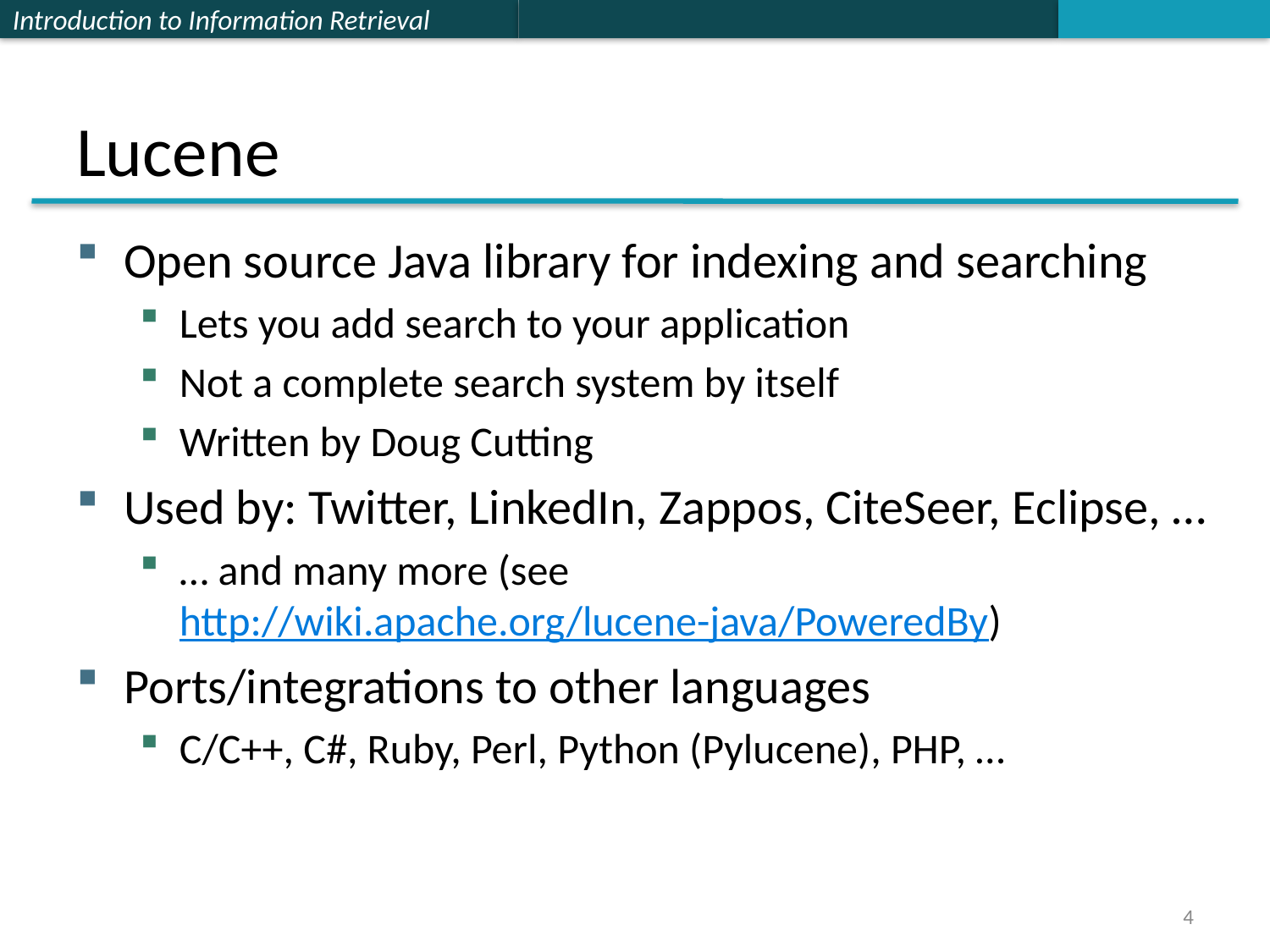

# Lucene
Open source Java library for indexing and searching
Lets you add search to your application
Not a complete search system by itself
Written by Doug Cutting
Used by: Twitter, LinkedIn, Zappos, CiteSeer, Eclipse, …
… and many more (see http://wiki.apache.org/lucene-java/PoweredBy)
Ports/integrations to other languages
C/C++, C#, Ruby, Perl, Python (Pylucene), PHP, …
4